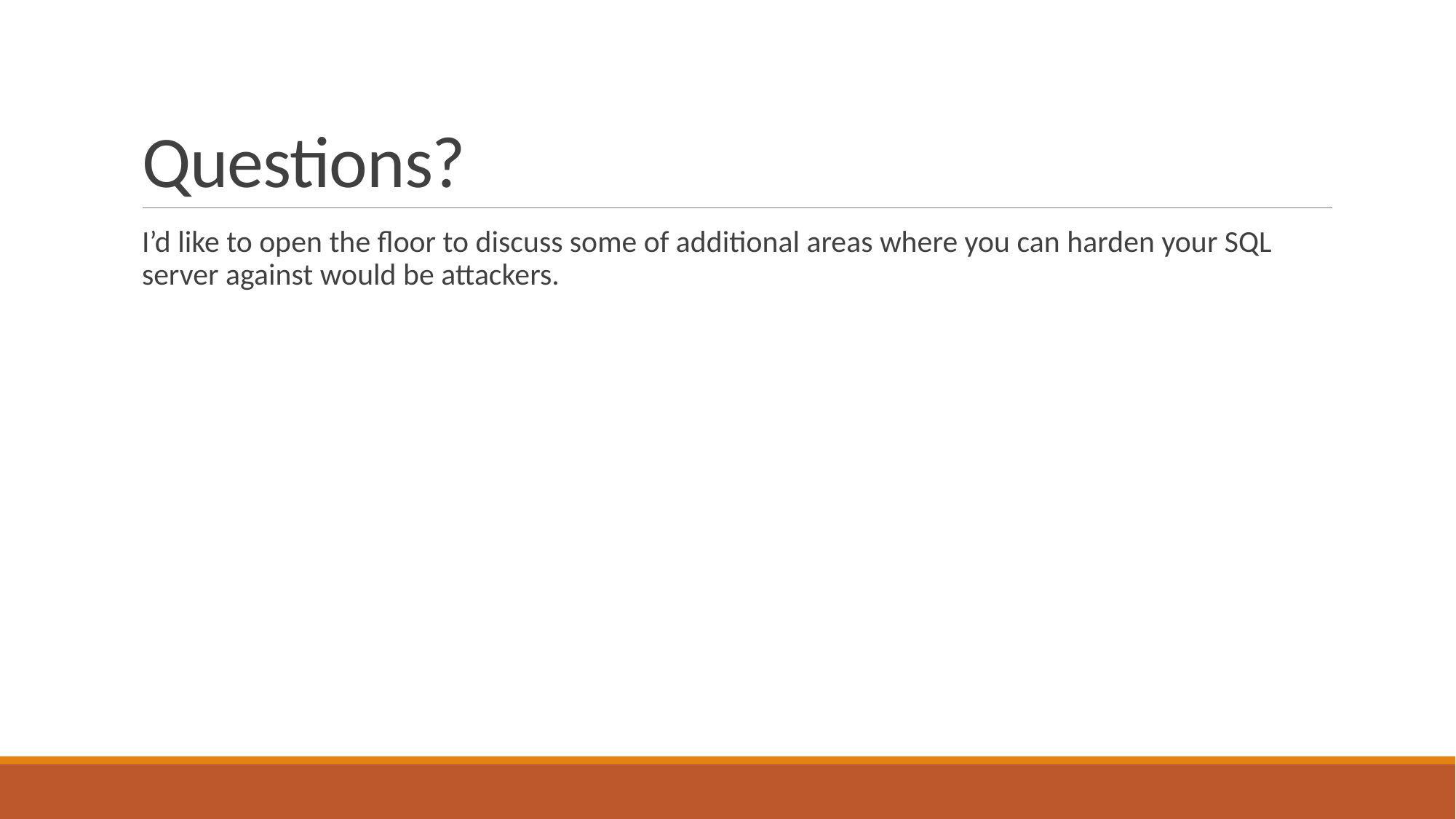

# Questions?
I’d like to open the floor to discuss some of additional areas where you can harden your SQL server against would be attackers.